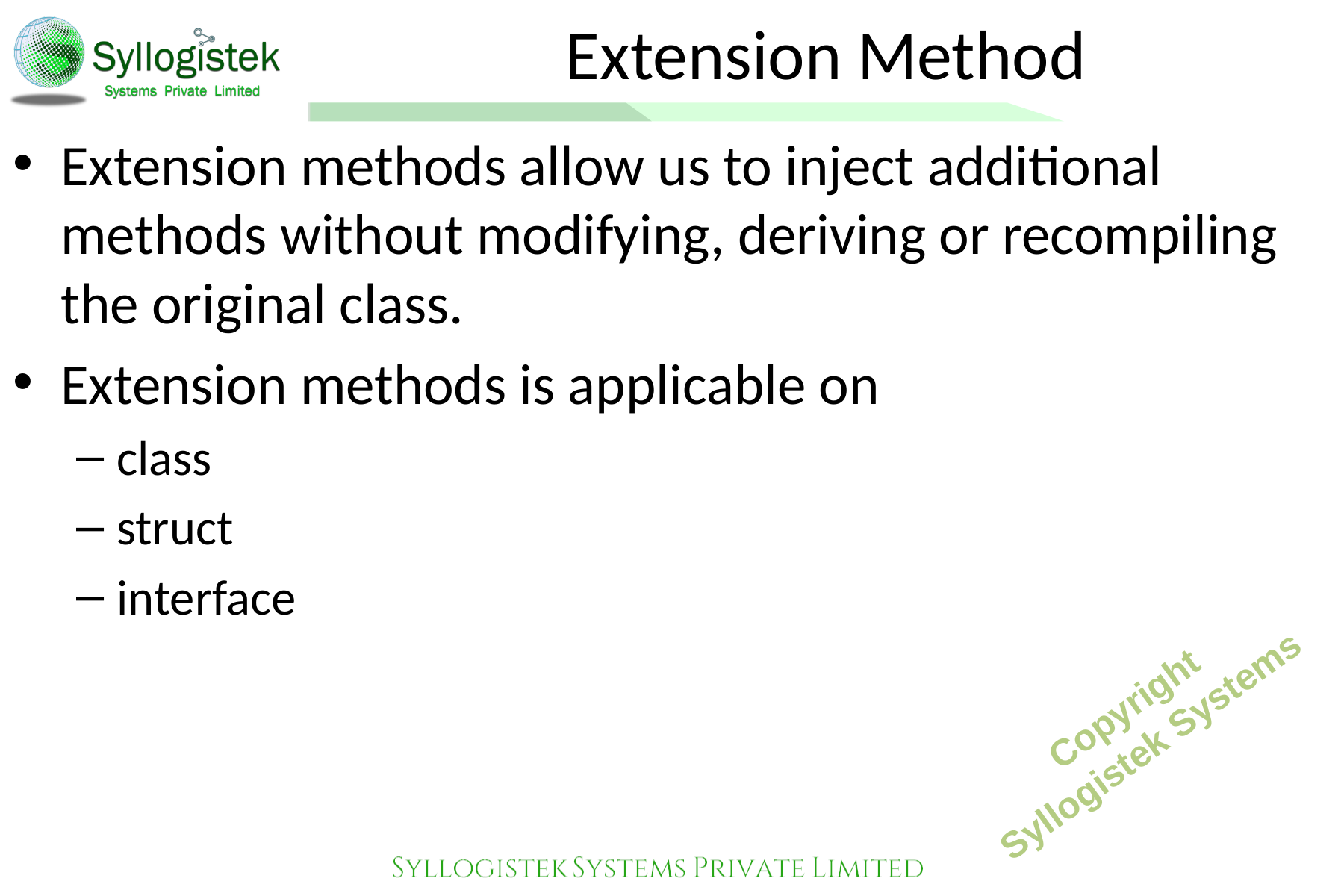

# Extension Method
Extension methods allow us to inject additional methods without modifying, deriving or recompiling the original class.
Extension methods is applicable on
class
struct
interface